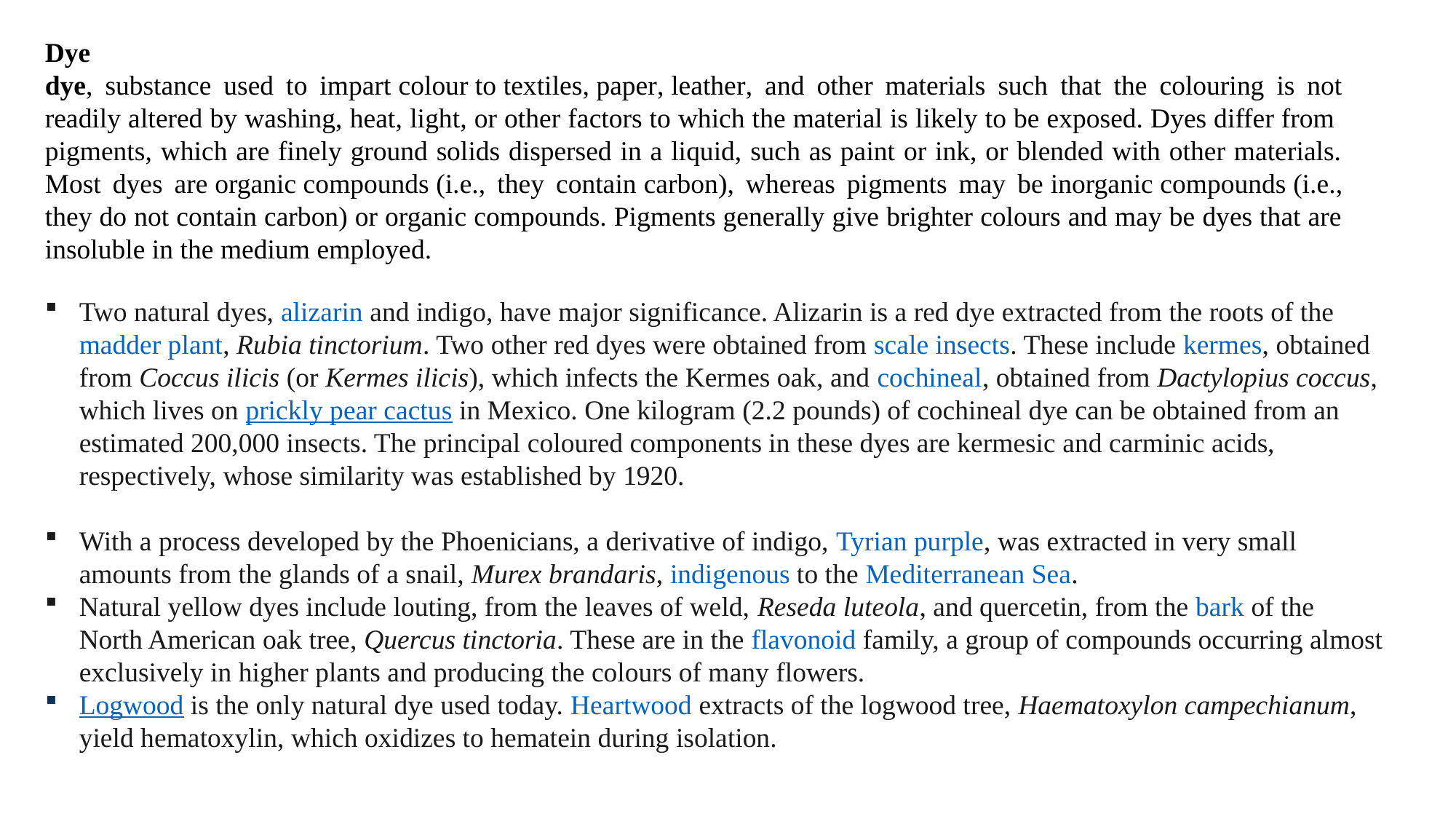

Dye
dye, substance used to impart colour to textiles, paper, leather, and other materials such that the colouring is not readily altered by washing, heat, light, or other factors to which the material is likely to be exposed. Dyes differ from pigments, which are finely ground solids dispersed in a liquid, such as paint or ink, or blended with other materials. Most dyes are organic compounds (i.e., they contain carbon), whereas pigments may be inorganic compounds (i.e., they do not contain carbon) or organic compounds. Pigments generally give brighter colours and may be dyes that are insoluble in the medium employed.
Two natural dyes, alizarin and indigo, have major significance. Alizarin is a red dye extracted from the roots of the madder plant, Rubia tinctorium. Two other red dyes were obtained from scale insects. These include kermes, obtained from Coccus ilicis (or Kermes ilicis), which infects the Kermes oak, and cochineal, obtained from Dactylopius coccus, which lives on prickly pear cactus in Mexico. One kilogram (2.2 pounds) of cochineal dye can be obtained from an estimated 200,000 insects. The principal coloured components in these dyes are kermesic and carminic acids, respectively, whose similarity was established by 1920.

With a process developed by the Phoenicians, a derivative of indigo, Tyrian purple, was extracted in very small amounts from the glands of a snail, Murex brandaris, indigenous to the Mediterranean Sea.
Natural yellow dyes include louting, from the leaves of weld, Reseda luteola, and quercetin, from the bark of the North American oak tree, Quercus tinctoria. These are in the flavonoid family, a group of compounds occurring almost exclusively in higher plants and producing the colours of many flowers.
Logwood is the only natural dye used today. Heartwood extracts of the logwood tree, Haematoxylon campechianum, yield hematoxylin, which oxidizes to hematein during isolation.